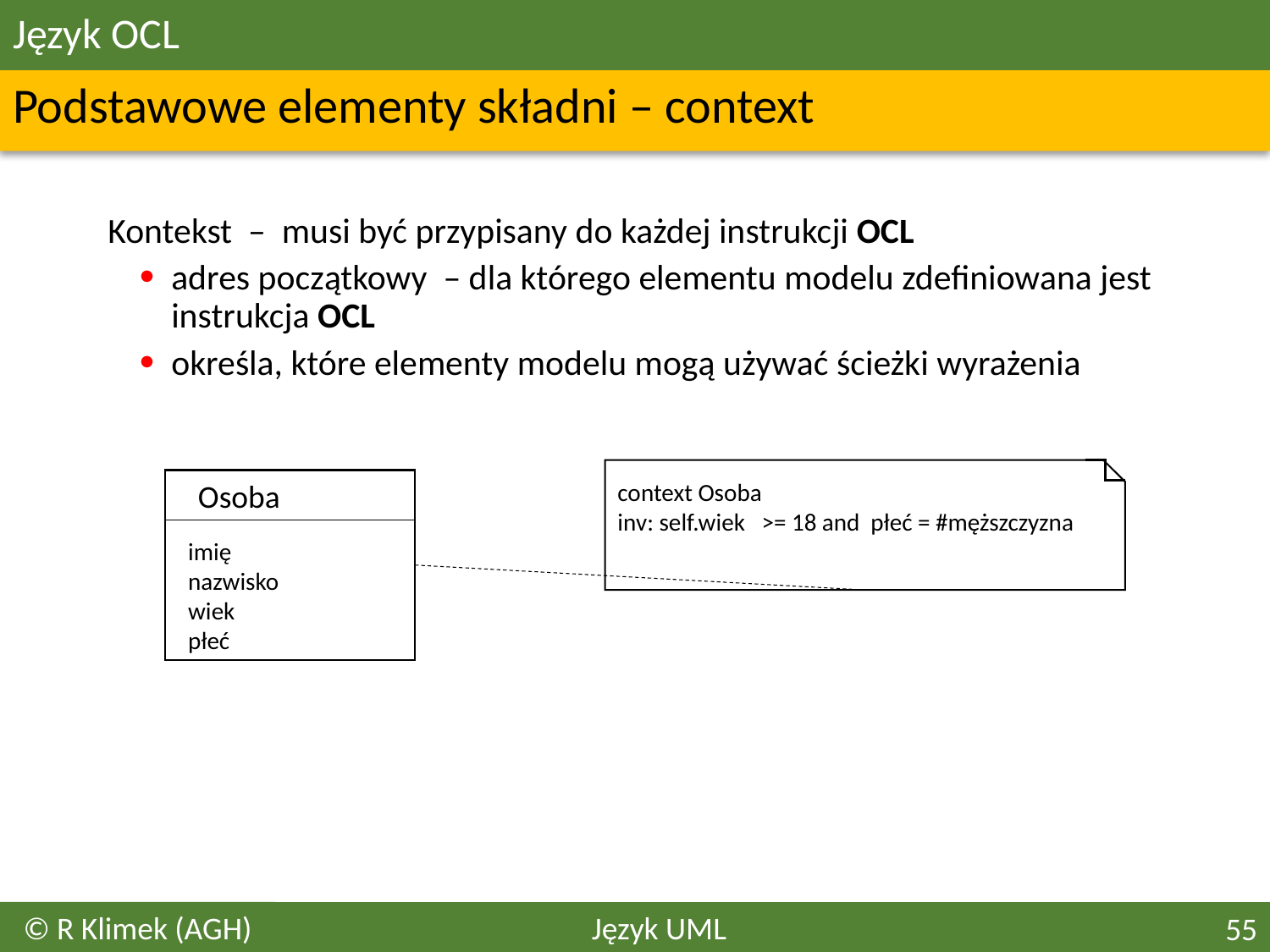

# Język OCL
Podstawowe elementy składni – context
	Kontekst  –  musi być przypisany do każdej instrukcji OCL
adres początkowy  – dla którego elementu modelu zdefiniowana jest instrukcja OCL
określa, które elementy modelu mogą używać ścieżki wyrażenia

Osoba
context Osoba
inv: self.wiek   >= 18 and  płeć = #męższczyzna

imię
nazwisko
wiek
płeć
© R Klimek (AGH)
Język UML
55